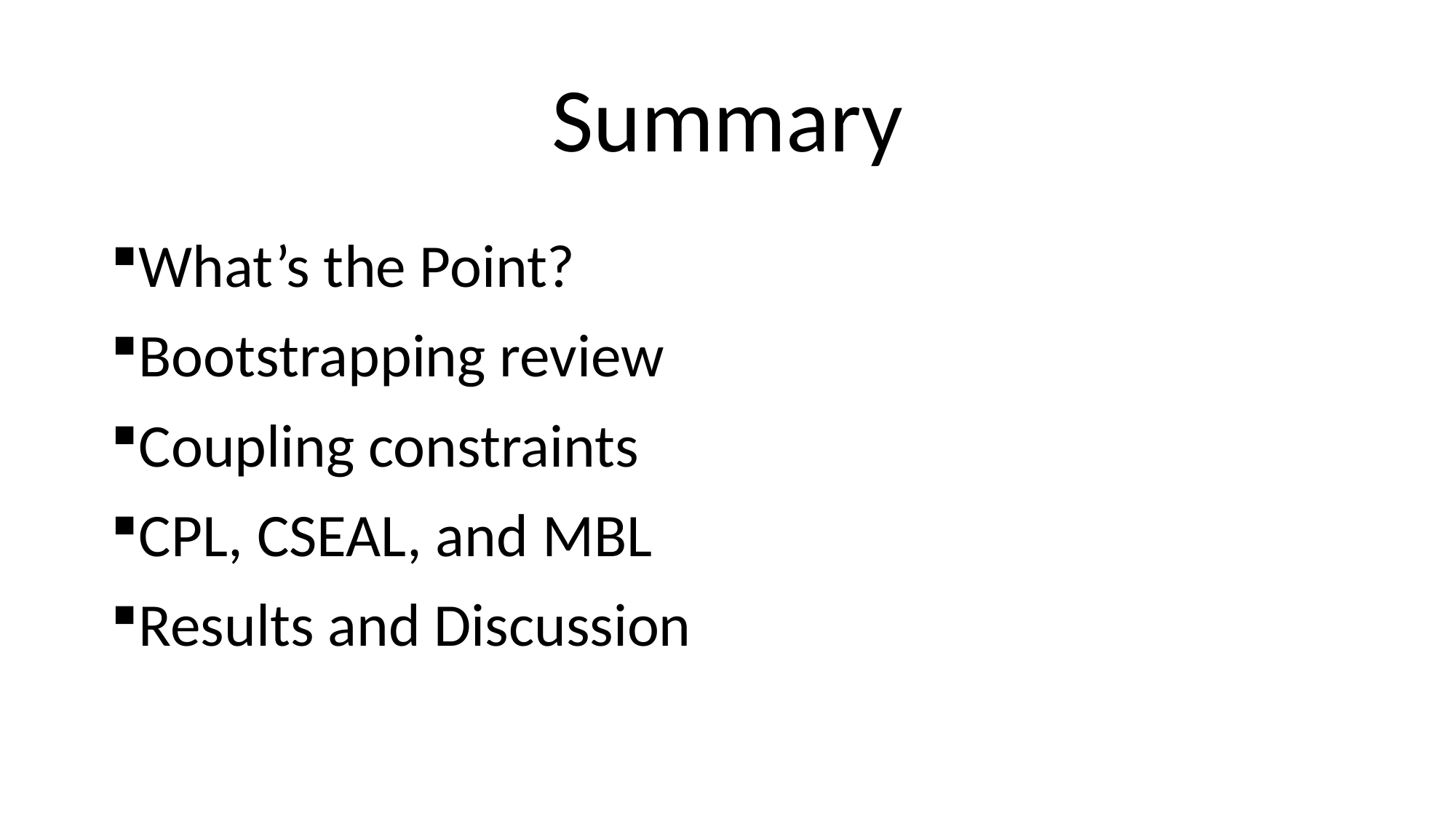

# Summary
What’s the Point?
Bootstrapping review
Coupling constraints
CPL, CSEAL, and MBL
Results and Discussion